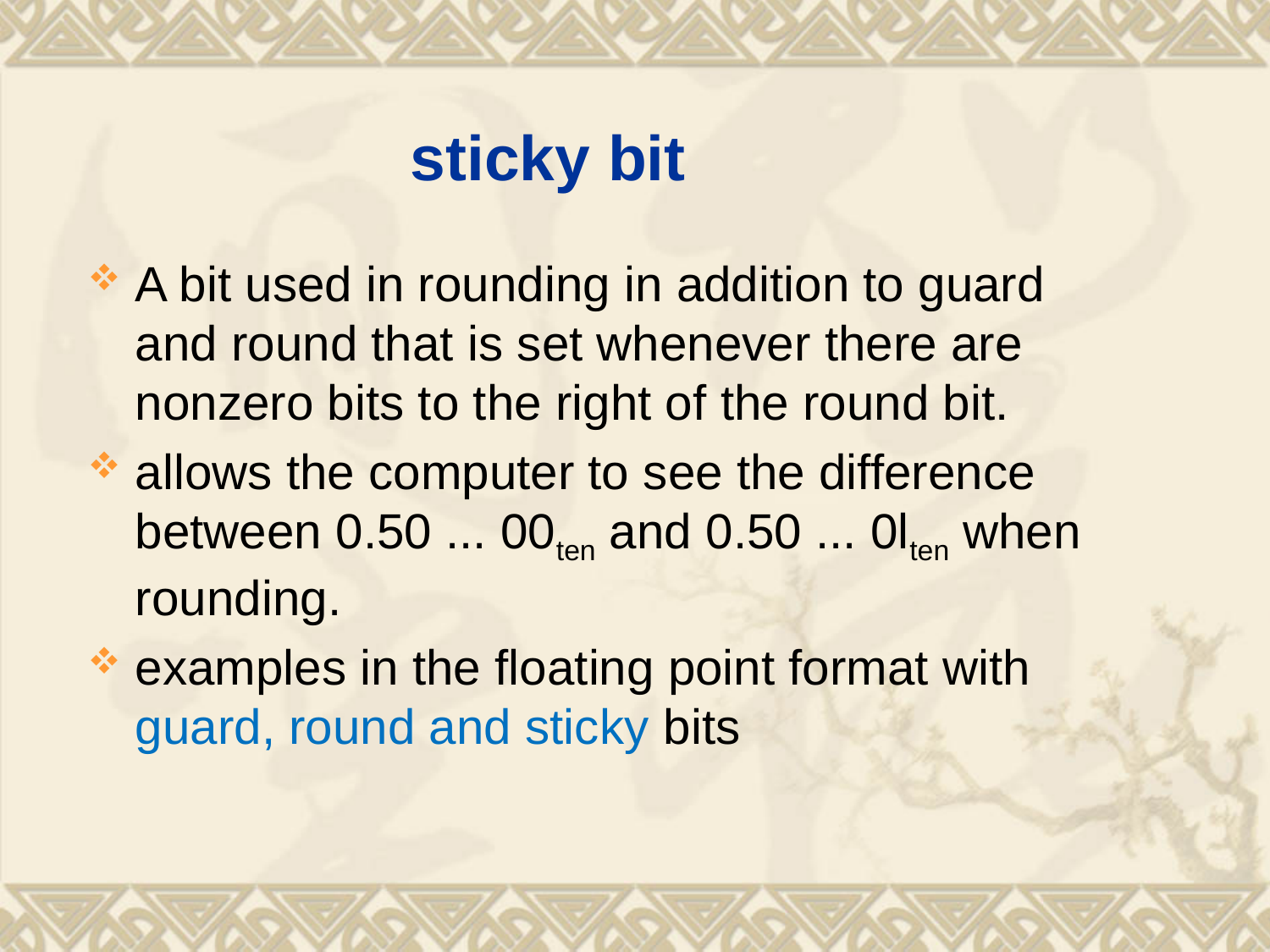

# sticky bit
A bit used in rounding in addition to guard and round that is set whenever there are nonzero bits to the right of the round bit.
allows the computer to see the difference between 0.50 ... 00ten and 0.50 ... 0lten when rounding.
examples in the floating point format with guard, round and sticky bits